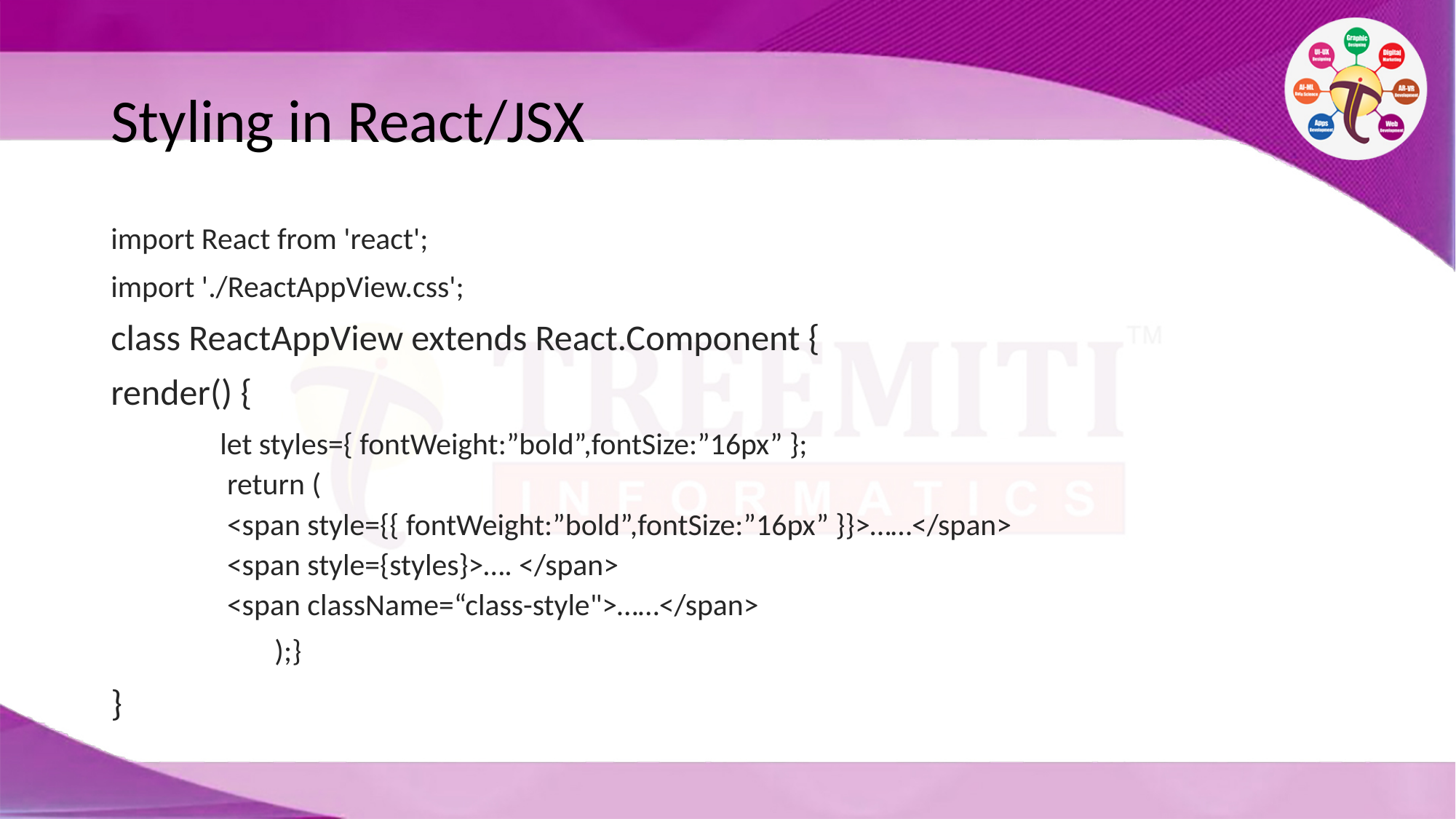

# Styling in React/JSX
import React from 'react';
import './ReactAppView.css';
class ReactAppView extends React.Component {
render() {
	let styles={ fontWeight:”bold”,fontSize:”16px” };
 return (
 <span style={{ fontWeight:”bold”,fontSize:”16px” }}>……</span>
 <span style={styles}>…. </span>
 <span className=“class-style">……</span>
 	);}
}